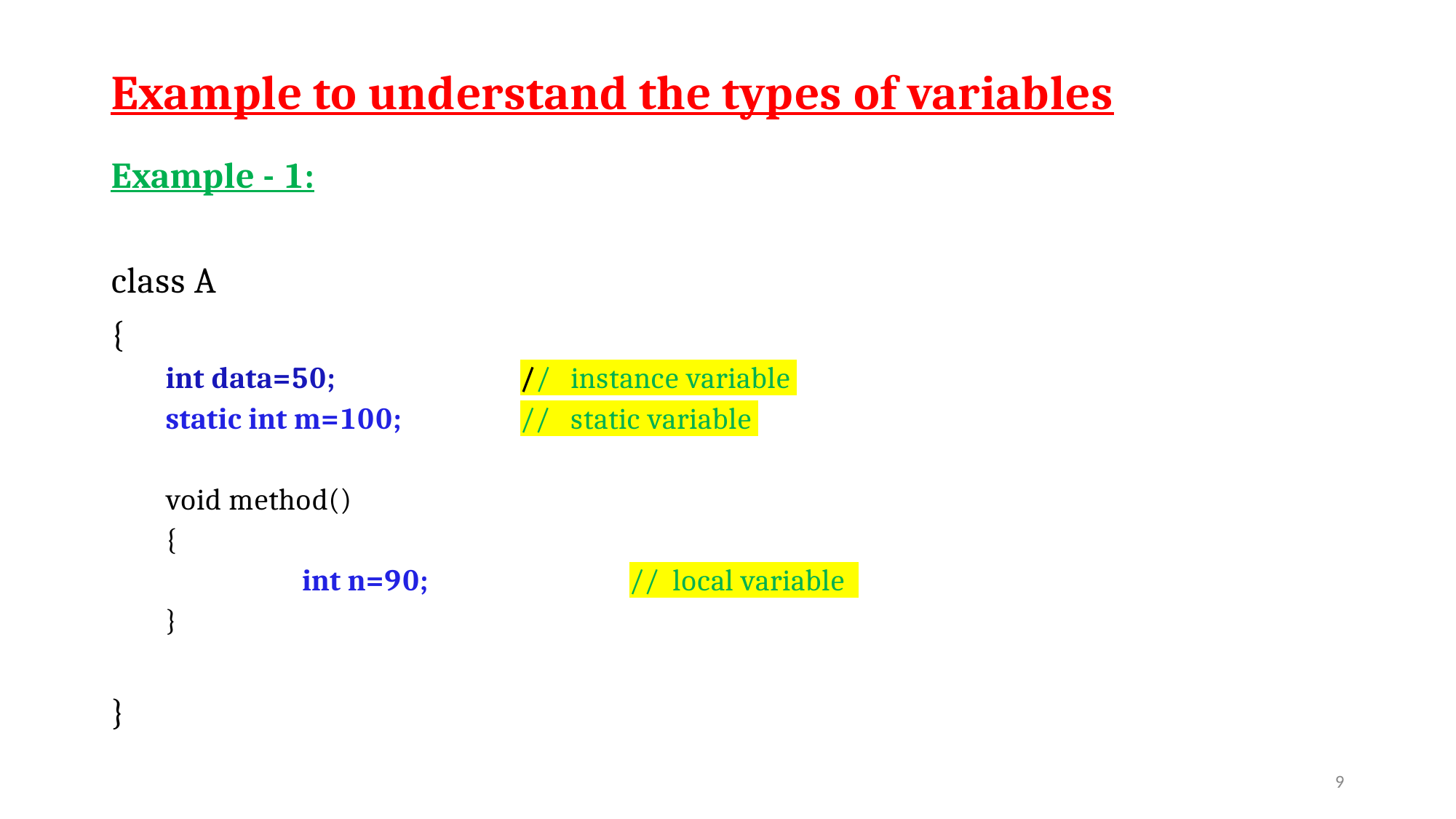

# Example to understand the types of variables
Example - 1:
class A
{
int data=50;		//   instance variable
static int m=100;		//   static variable

void method()
{
		int n=90;		//  local variable
}

}
9